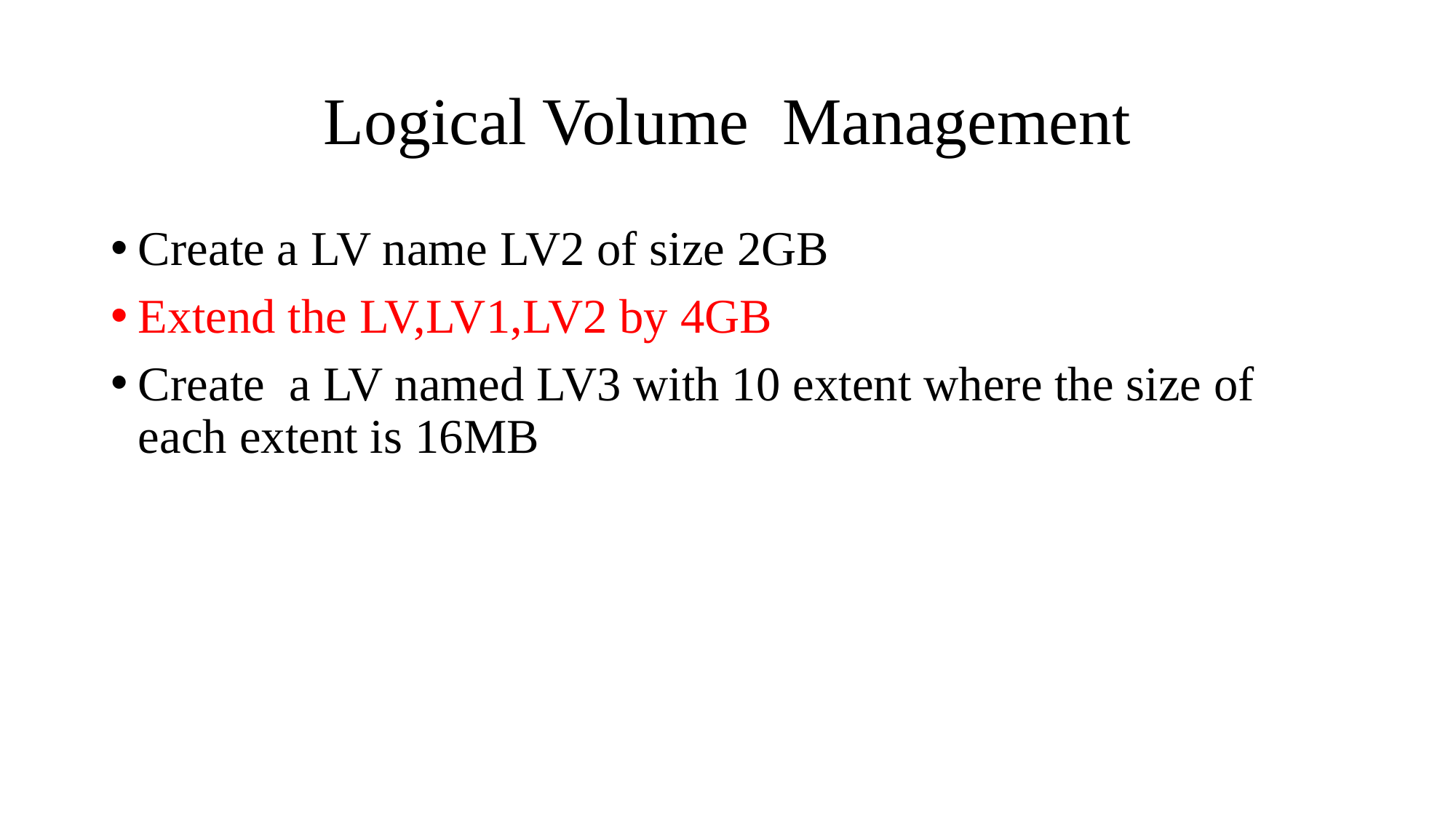

# Logical Volume  Management
Create a LV name LV2 of size 2GB
Extend the LV,LV1,LV2 by 4GB
Create  a LV named LV3 with 10 extent where the size of each extent is 16MB